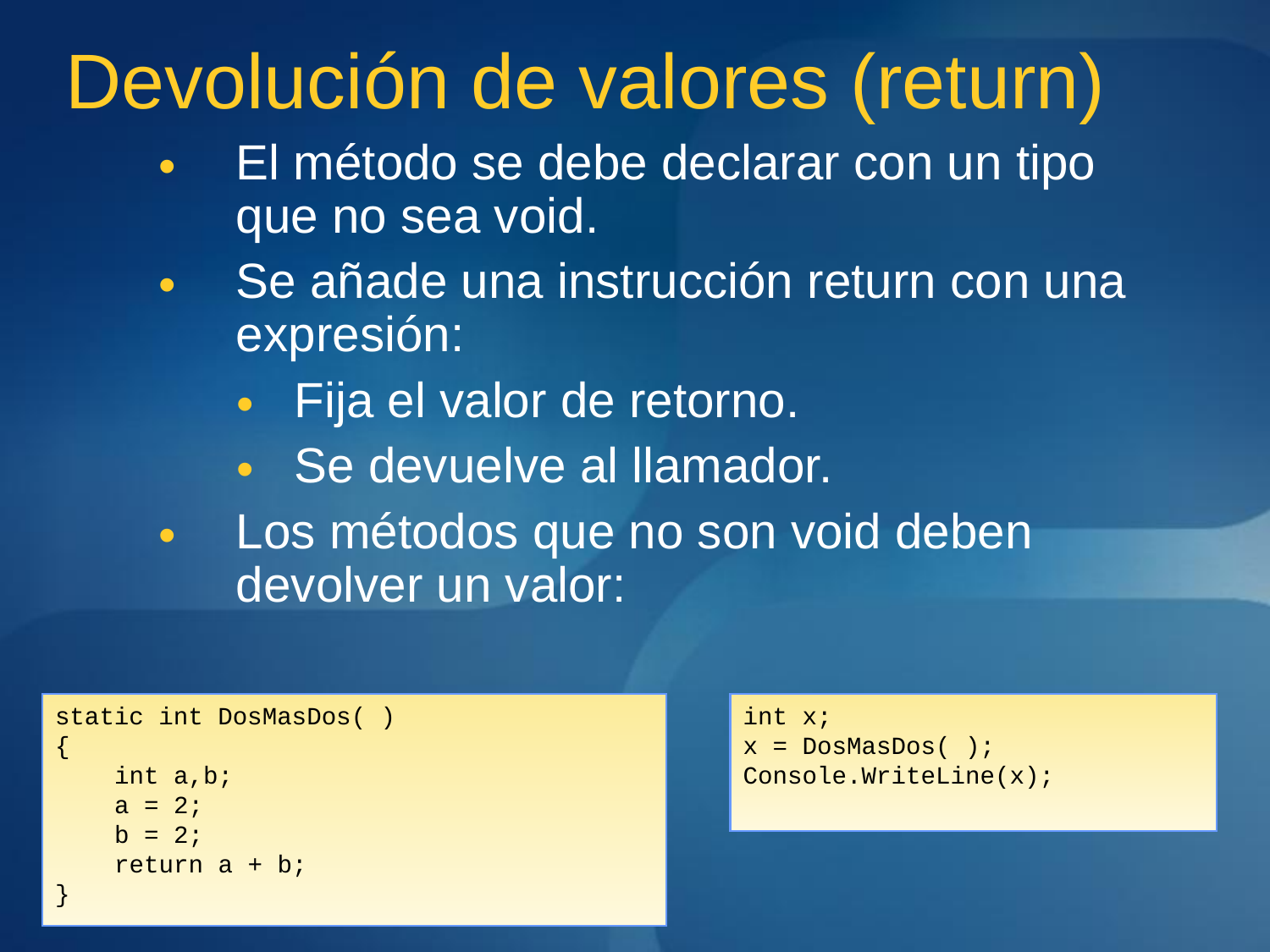

# Devolución de valores (return)
El método se debe declarar con un tipo que no sea void.
Se añade una instrucción return con una expresión:
Fija el valor de retorno.
Se devuelve al llamador.
Los métodos que no son void deben devolver un valor:
static int DosMasDos( )
{
    int a,b;
    a = 2;
    b = 2;
    return a + b;
}
int x;
x = DosMasDos( );
Console.WriteLine(x);